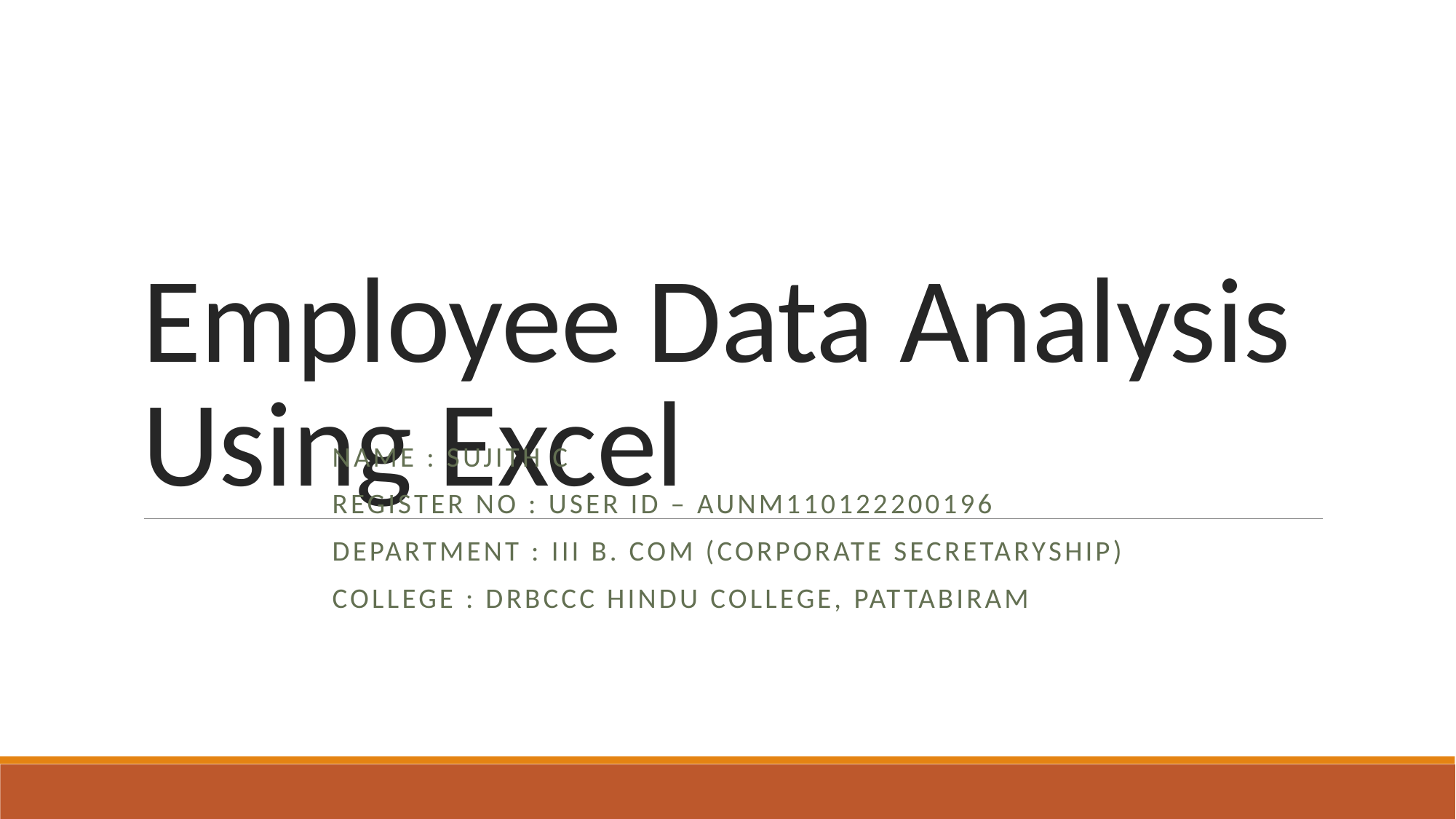

# Employee Data Analysis Using Excel
Name : SUJITH C
Register No : User ID – aunm110122200196
Department : III B. Com (Corporate Secretaryship)
College : DRBCCC Hindu College, Pattabiram